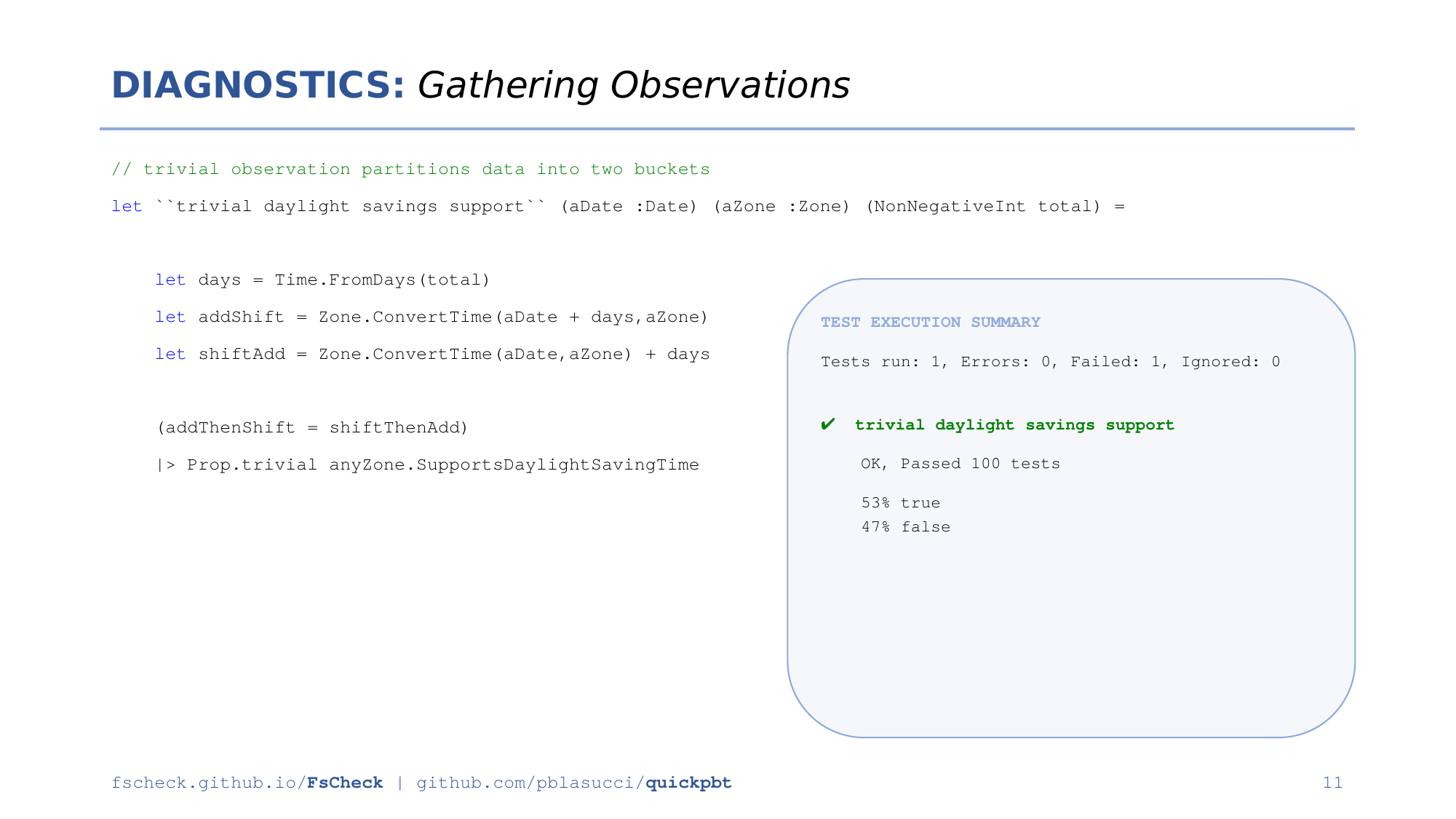

DIAGNOSTICS: Gathering Observations
// trivial observation partitions data into two buckets
let ``trivial daylight savings support`` (aDate :Date) (aZone :Zone) (NonNegativeInt total) =

    let days = Time.FromDays(total)
    let addShift = Zone.ConvertTime(aDate + days,aZone)
    let shiftAdd = Zone.ConvertTime(aDate,aZone) + days

    (addThenShift = shiftThenAdd)
    |> Prop.trivial anyZone.SupportsDaylightSavingTime
TEST EXECUTION SUMMARY
Tests run: 1, Errors: 0, Failed: 1, Ignored: 0
✔  trivial daylight savings support
    OK, Passed 100 tests
    53% true
    47% false
fscheck.github.io/FsCheck | github.com/pblasucci/quickpbt
11